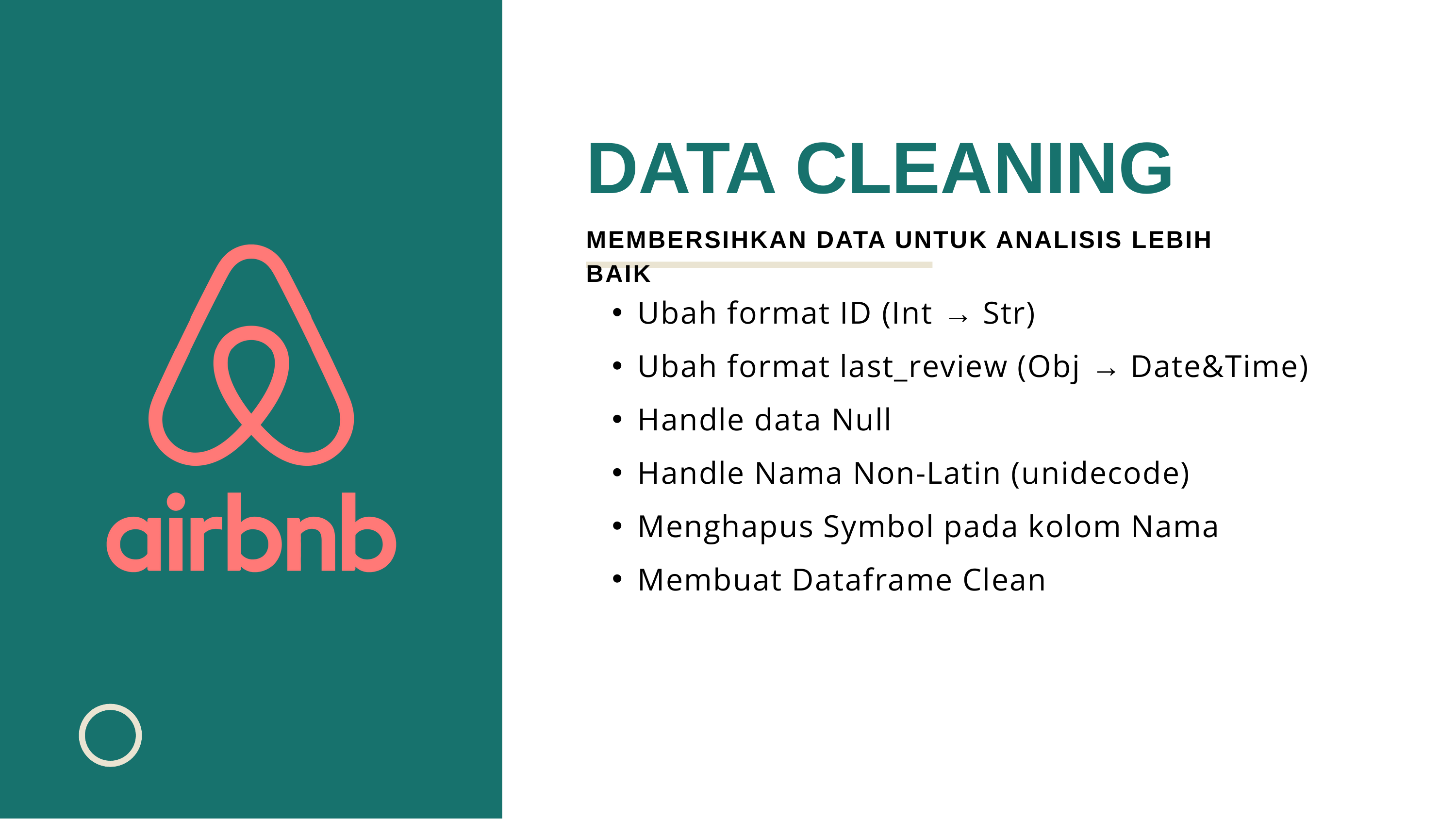

DATA CLEANING
MEMBERSIHKAN DATA UNTUK ANALISIS LEBIH BAIK

Ubah format ID (Int → Str)
Ubah format last_review (Obj → Date&Time)
Handle data Null
Handle Nama Non-Latin (unidecode)
Menghapus Symbol pada kolom Nama
Membuat Dataframe Clean